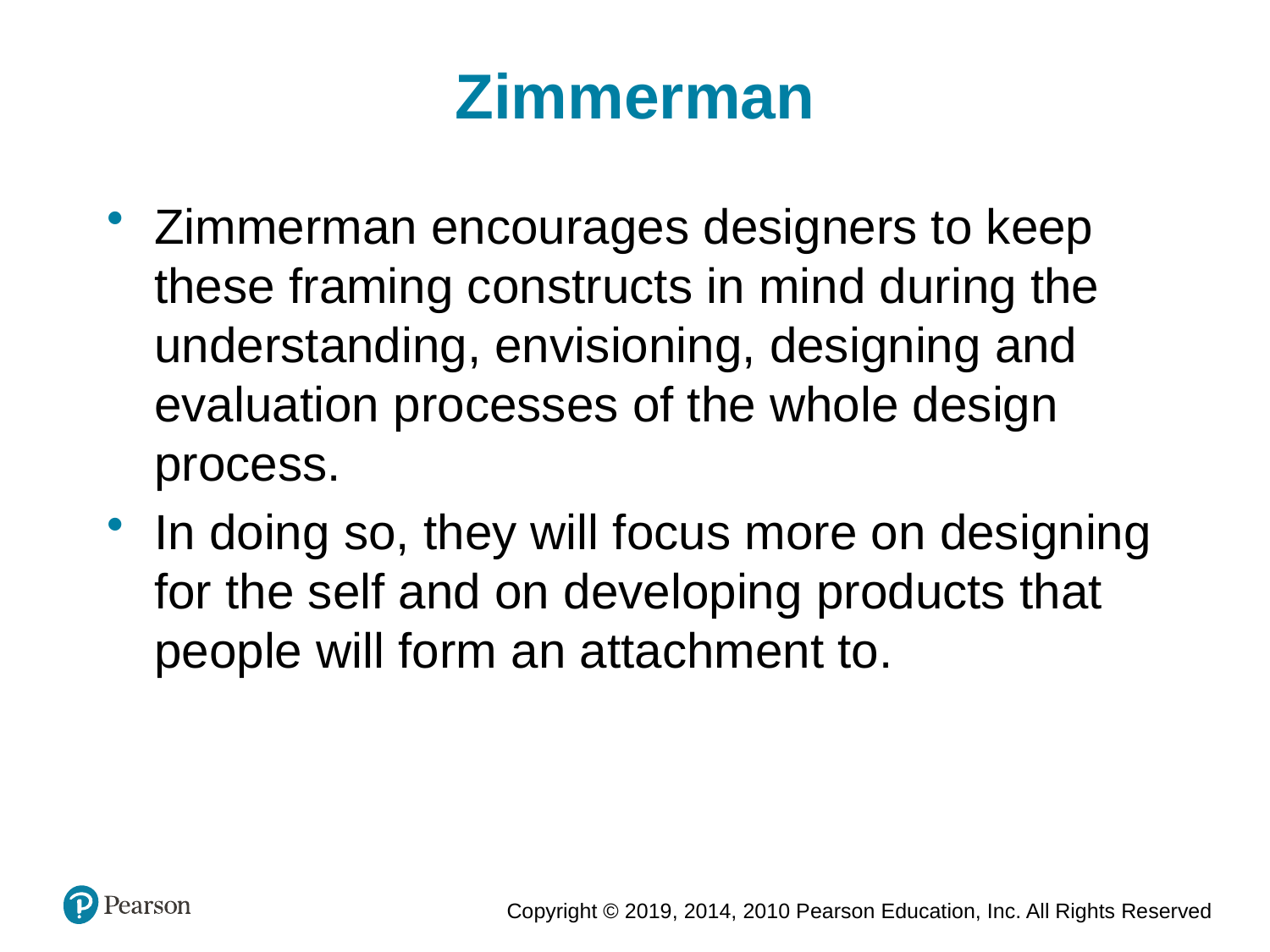

Zimmerman
Zimmerman encourages designers to keep these framing constructs in mind during the understanding, envisioning, designing and evaluation processes of the whole design process.
In doing so, they will focus more on designing for the self and on developing products that people will form an attachment to.